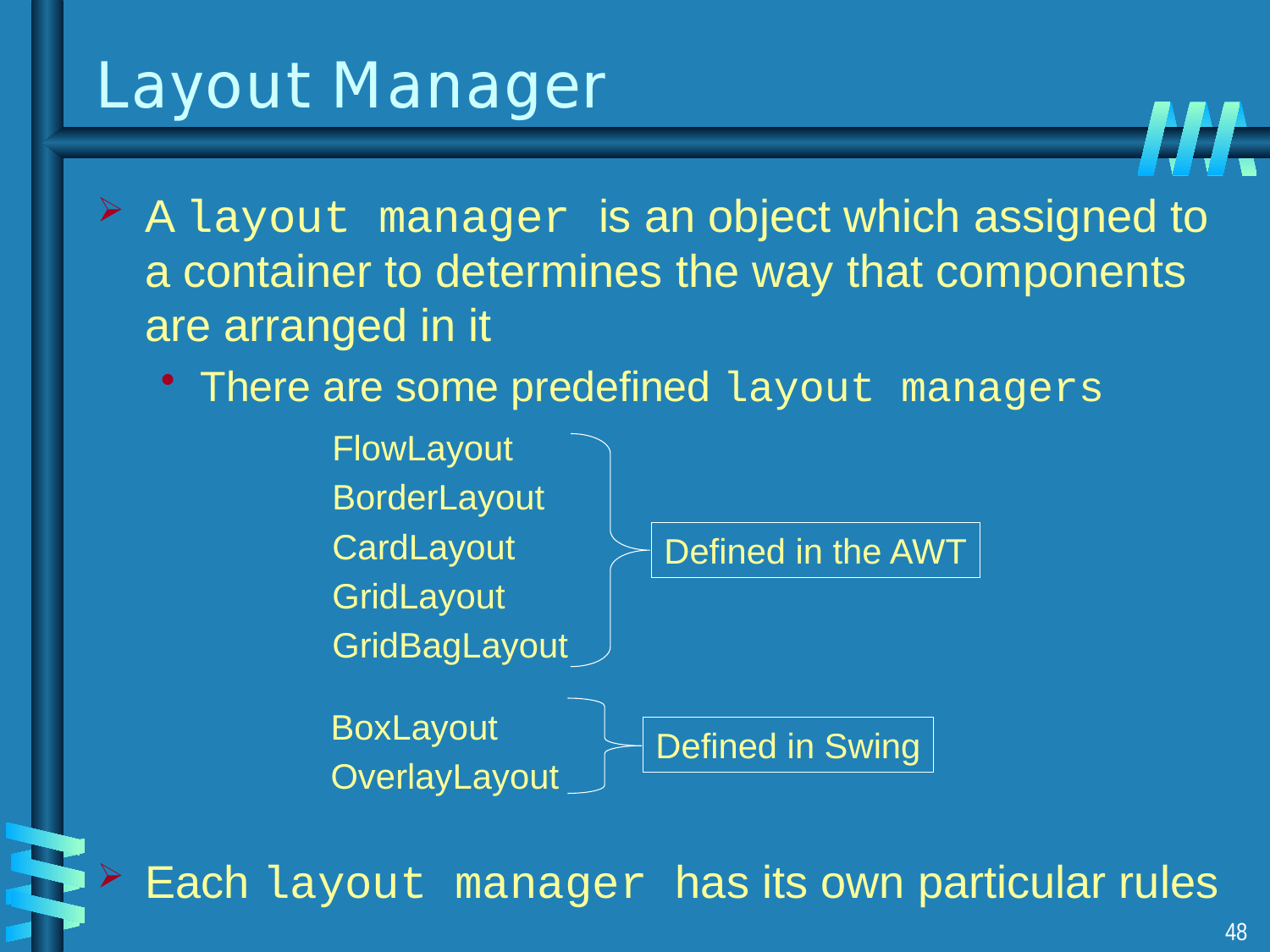

# Layout Manager
A layout manager is an object which assigned to a container to determines the way that components are arranged in it
There are some predefined layout managers

Each layout manager has its own particular rules

FlowLayout
BorderLayout
CardLayout
GridLayout
GridBagLayout

Defined in the AWT
BoxLayout
OverlayLayout

Defined in Swing
48